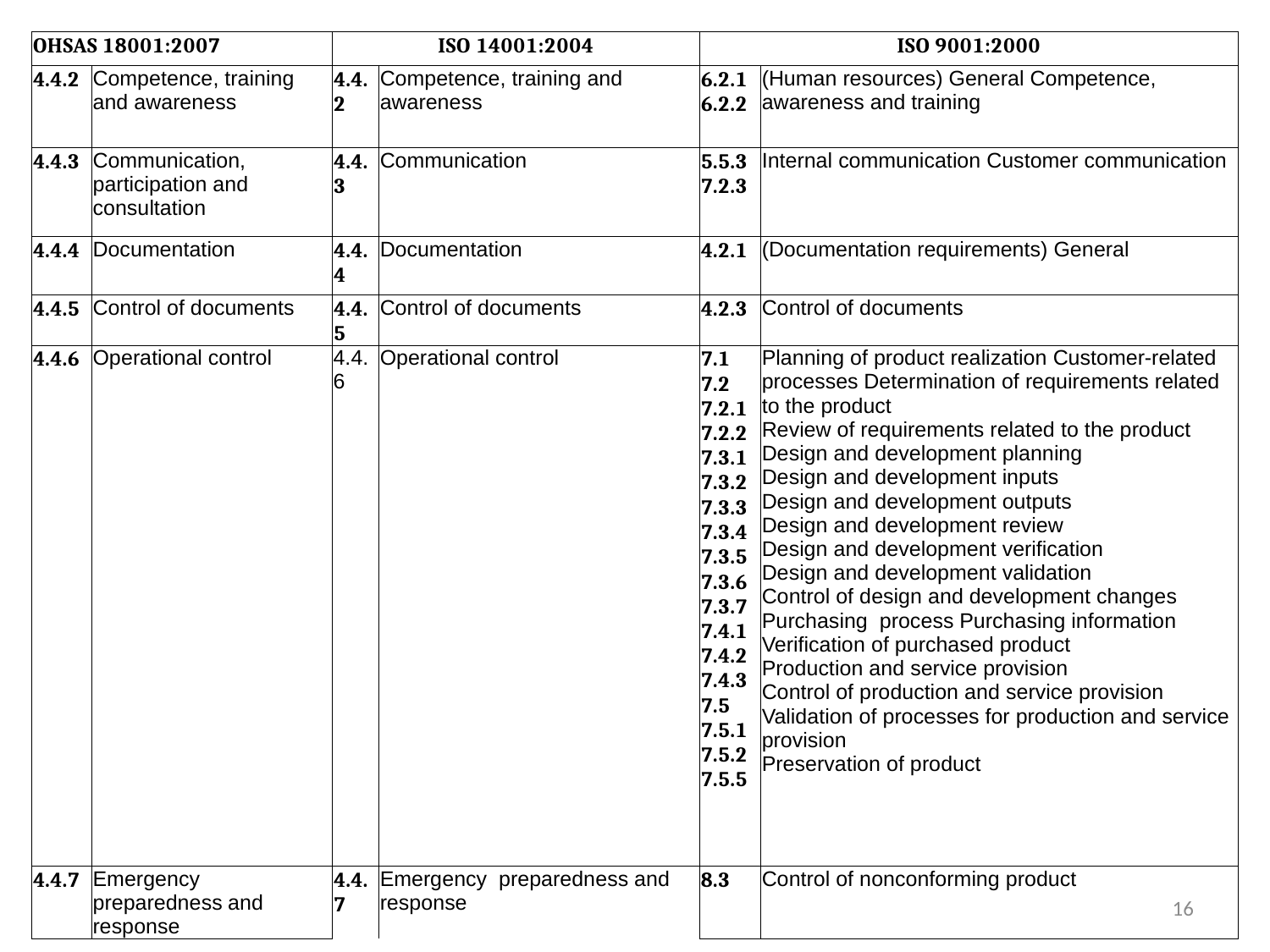

| OHSAS 18001:2007 |  | ISO 14001:2004 |  | ISO 9001:2000 |  |
| --- | --- | --- | --- | --- | --- |
| 4.4.2 | Competence, training and awareness | 4.4.2 | Competence, training and awareness | 6.2.1 6.2.2 | (Human resources) General Competence, awareness and training |
| 4.4.3 | Communication, participation and consultation | 4.4.3 | Communication | 5.5.3 7.2.3 | Internal communication Customer communication |
| 4.4.4 | Documentation | 4.4.4 | Documentation | 4.2.1 | (Documentation requirements) General |
| 4.4.5 | Control of documents | 4.4.5 | Control of documents | 4.2.3 | Control of documents |
| 4.4.6 | Operational control | 4.4.6 | Operational control | 7.1 7.2 7.2.1 7.2.2 7.3.1 7.3.2 7.3.3 7.3.4 7.3.5 7.3.6 7.3.7 7.4.1 7.4.2 7.4.3 7.5 7.5.1 7.5.2 7.5.5 | Planning of product realization Customer-related processes Determination of requirements related to the product Review of requirements related to the product Design and development planning Design and development inputs Design and development outputs Design and development review Design and development verification Design and development validation Control of design and development changes Purchasing process Purchasing information Verification of purchased product Production and service provision Control of production and service provision Validation of processes for production and service provision Preservation of product |
| 4.4.7 | Emergency preparedness and response | 4.4.7 | Emergency preparedness and response | 8.3 | Control of nonconforming product |
16